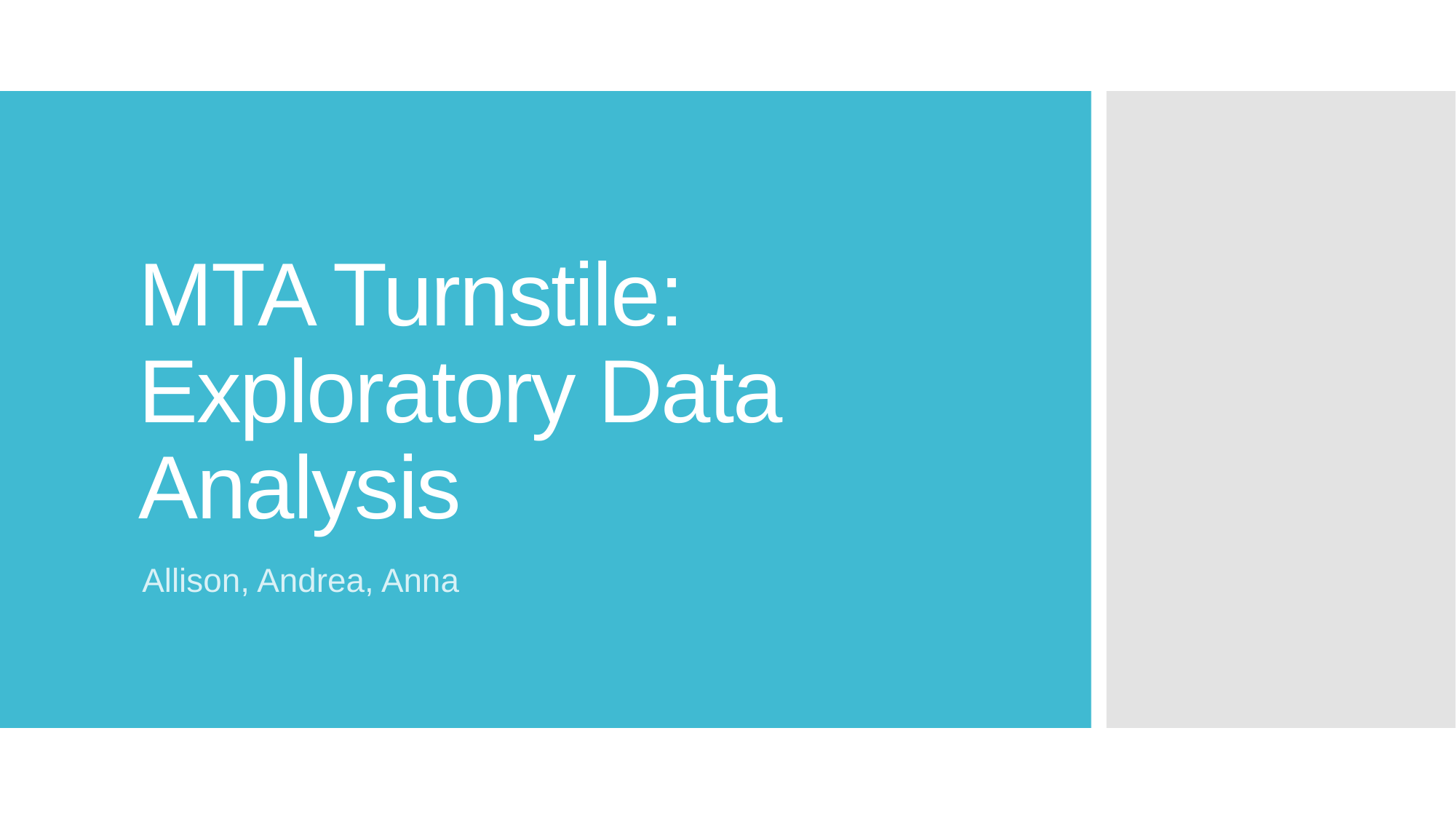

# MTA Turnstile: Exploratory Data Analysis
Allison, Andrea, Anna